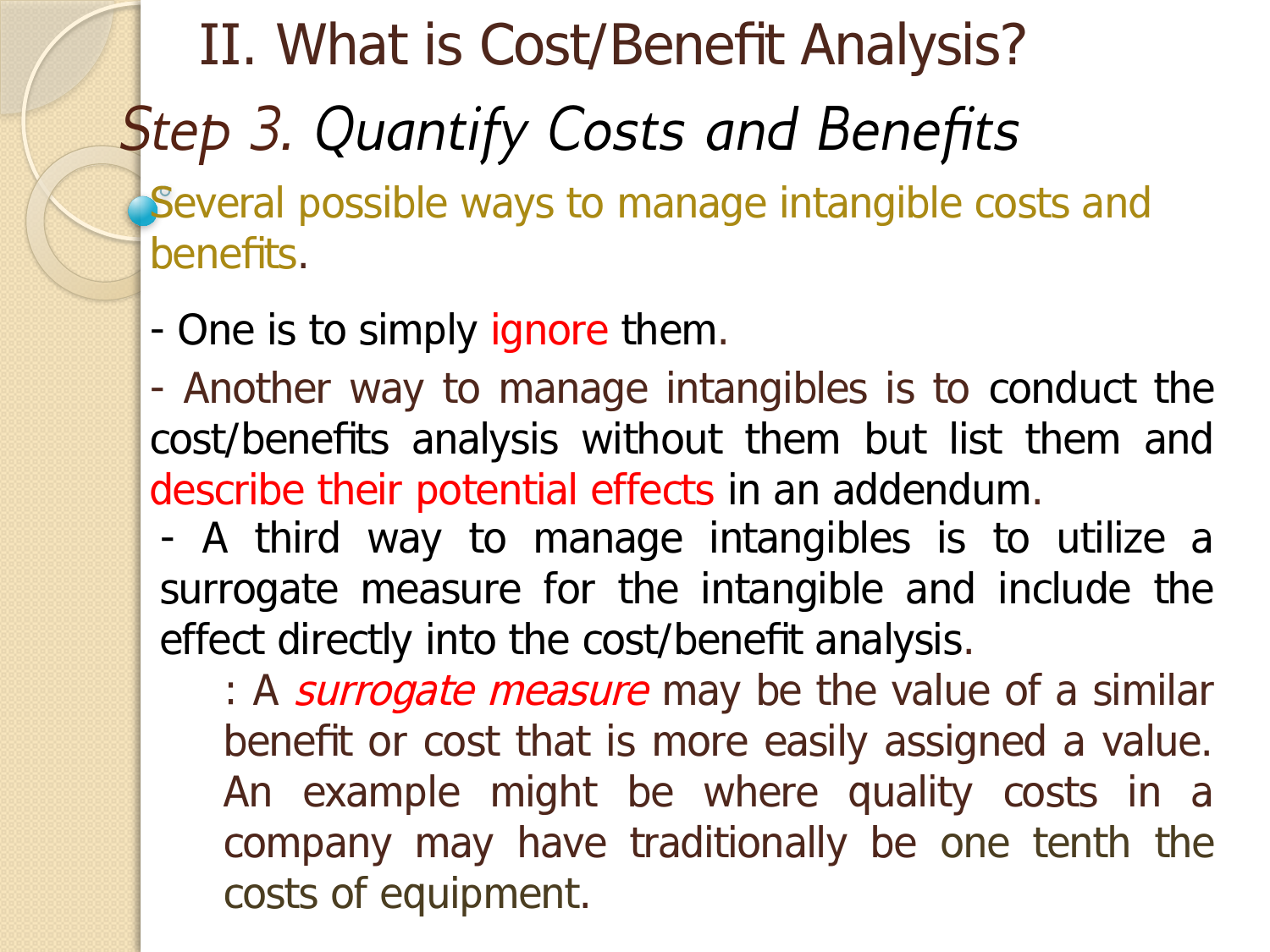

II. What is Cost/Benefit Analysis?
# Step 3. Quantify Costs and Benefits
Several possible ways to manage intangible costs and benefits.
- One is to simply ignore them.
- Another way to manage intangibles is to conduct the cost/benefits analysis without them but list them and describe their potential effects in an addendum.
- A third way to manage intangibles is to utilize a surrogate measure for the intangible and include the effect directly into the cost/benefit analysis.
: A surrogate measure may be the value of a similar benefit or cost that is more easily assigned a value. An example might be where quality costs in a company may have traditionally be one tenth the costs of equipment.